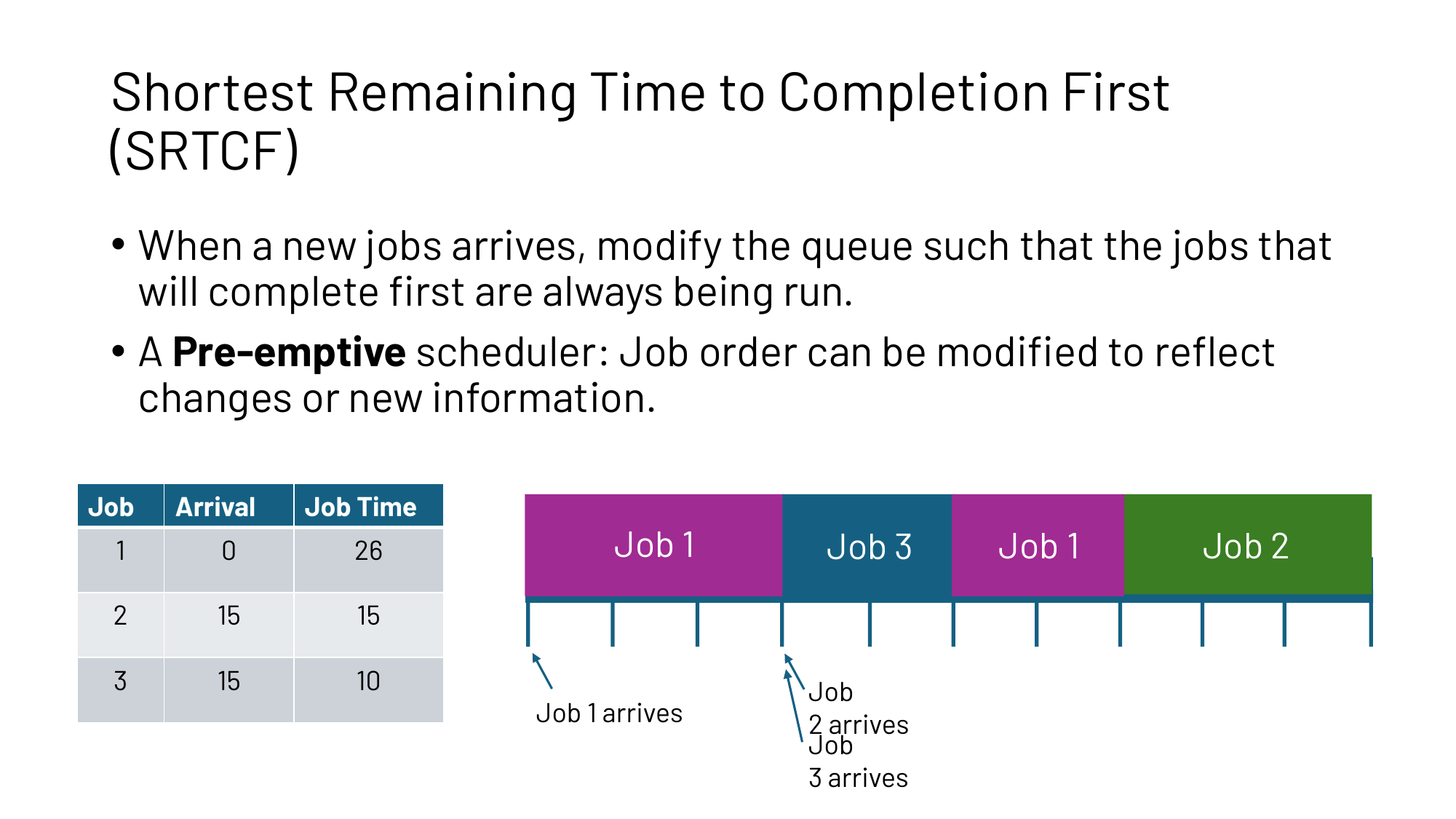

# Shortest Remaining Time to Completion First (SRTCF)
When a new jobs arrives, modify the queue such that the jobs that will complete first are always being run.
A Pre-emptive scheduler: Job order can be modified to reflect changes or new information.
| Job | Arrival | Job Time |
| --- | --- | --- |
| 1 | 0 | 26 |
| 2 | 15 | 15 |
| 3 | 15 | 10 |

Job 1
Job 2
Job 1
Job 3

Job 2 arrives
Job 1 arrives
Job 3 arrives